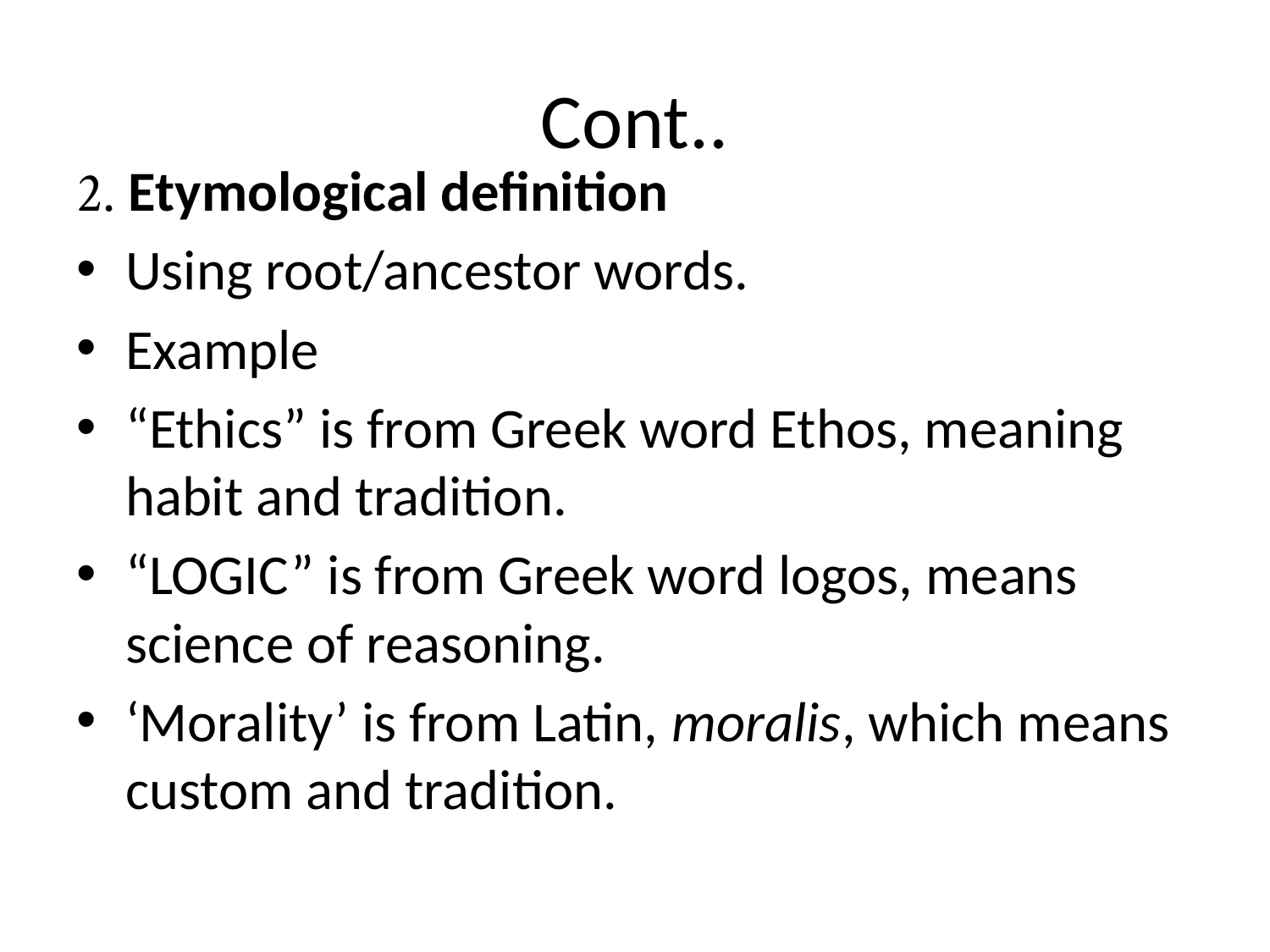

# Cont..
2. Etymological definition
Using root/ancestor words.
Example
“Ethics” is from Greek word Ethos, meaning habit and tradition.
“LOGIC” is from Greek word logos, means science of reasoning.
‘Morality’ is from Latin, moralis, which means custom and tradition.